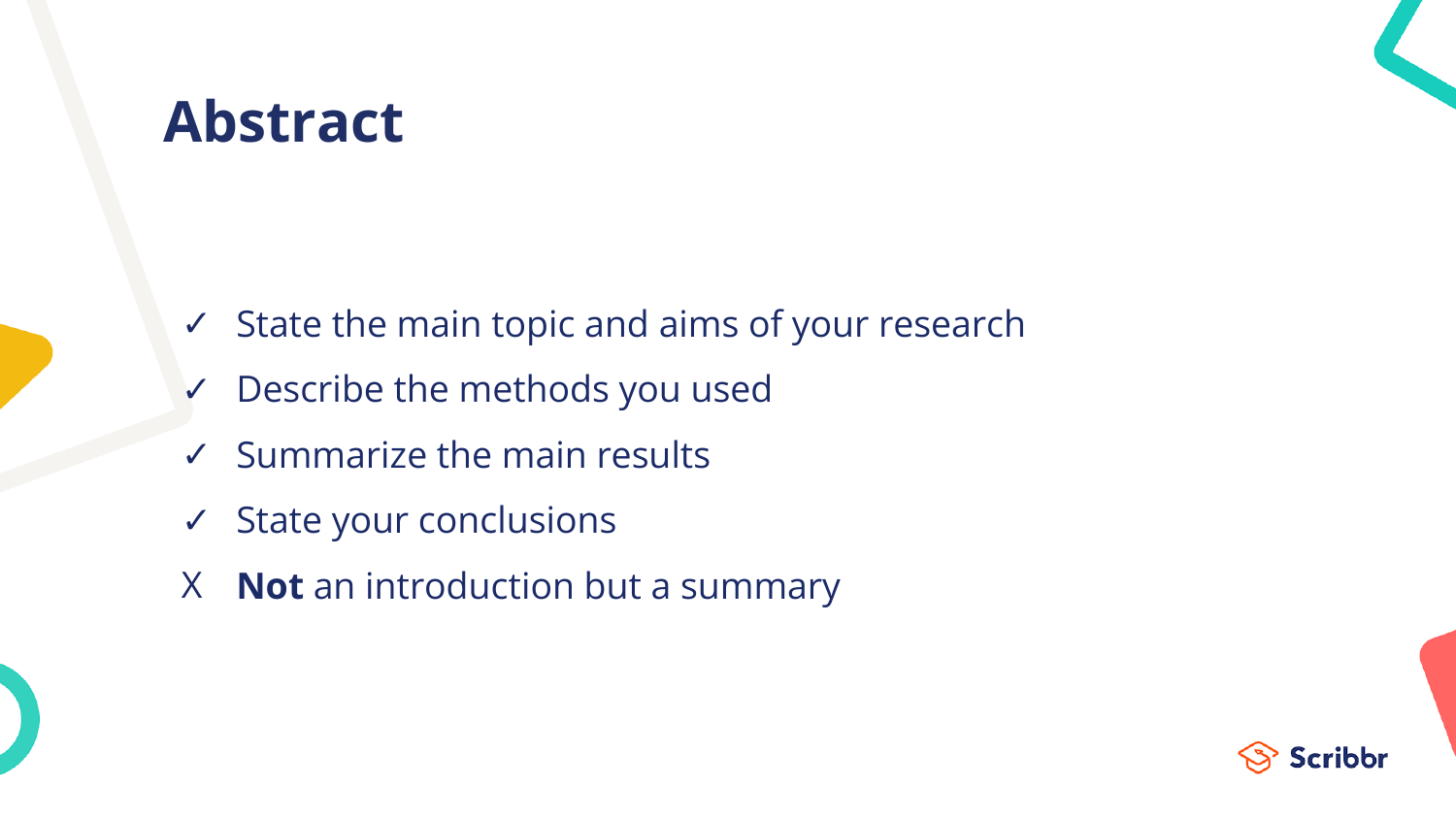

# Abstract
State the main topic and aims of your research
Describe the methods you used
Summarize the main results
State your conclusions
Not an introduction but a summary